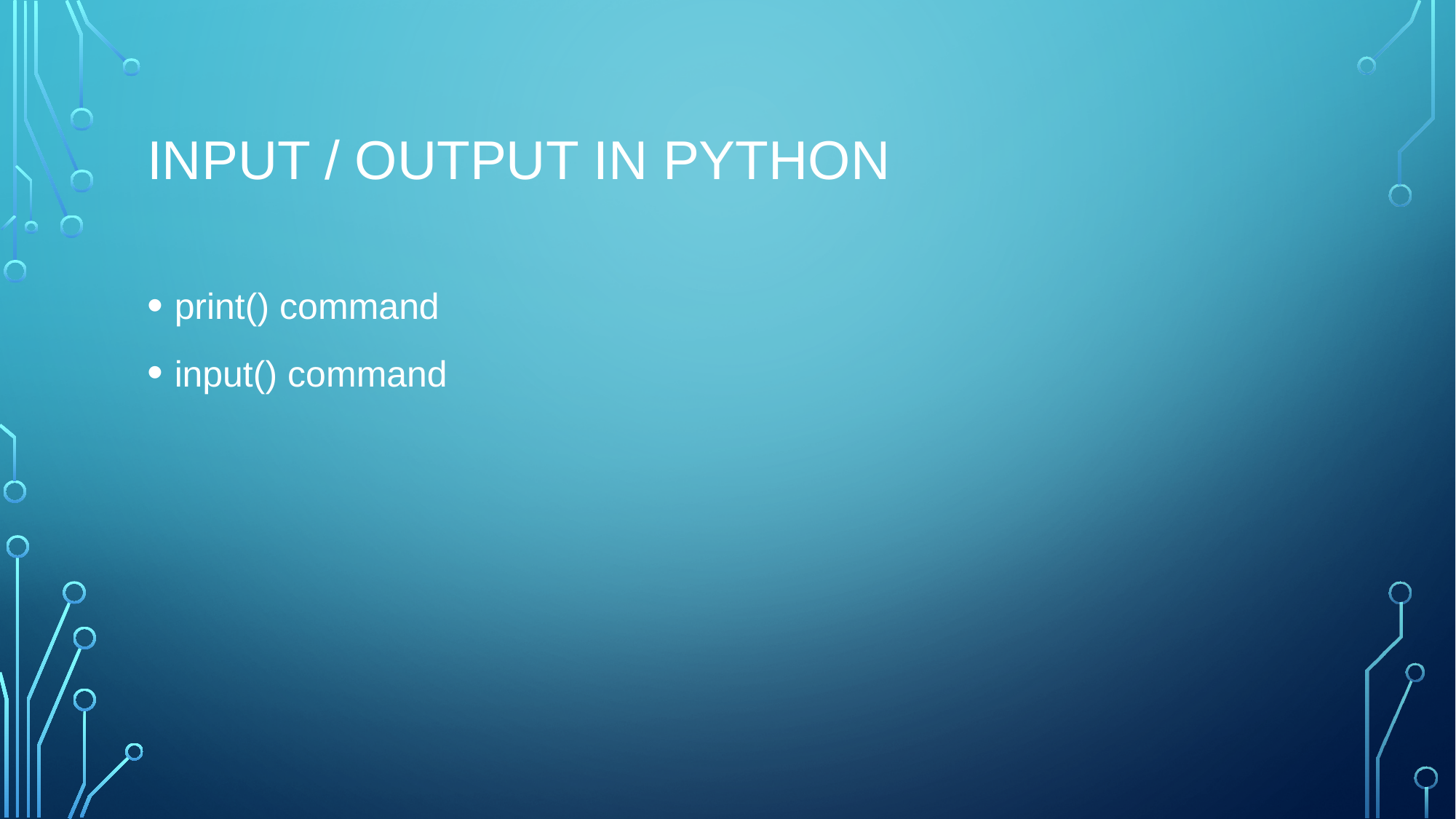

# Input / output in python
print() command
input() command